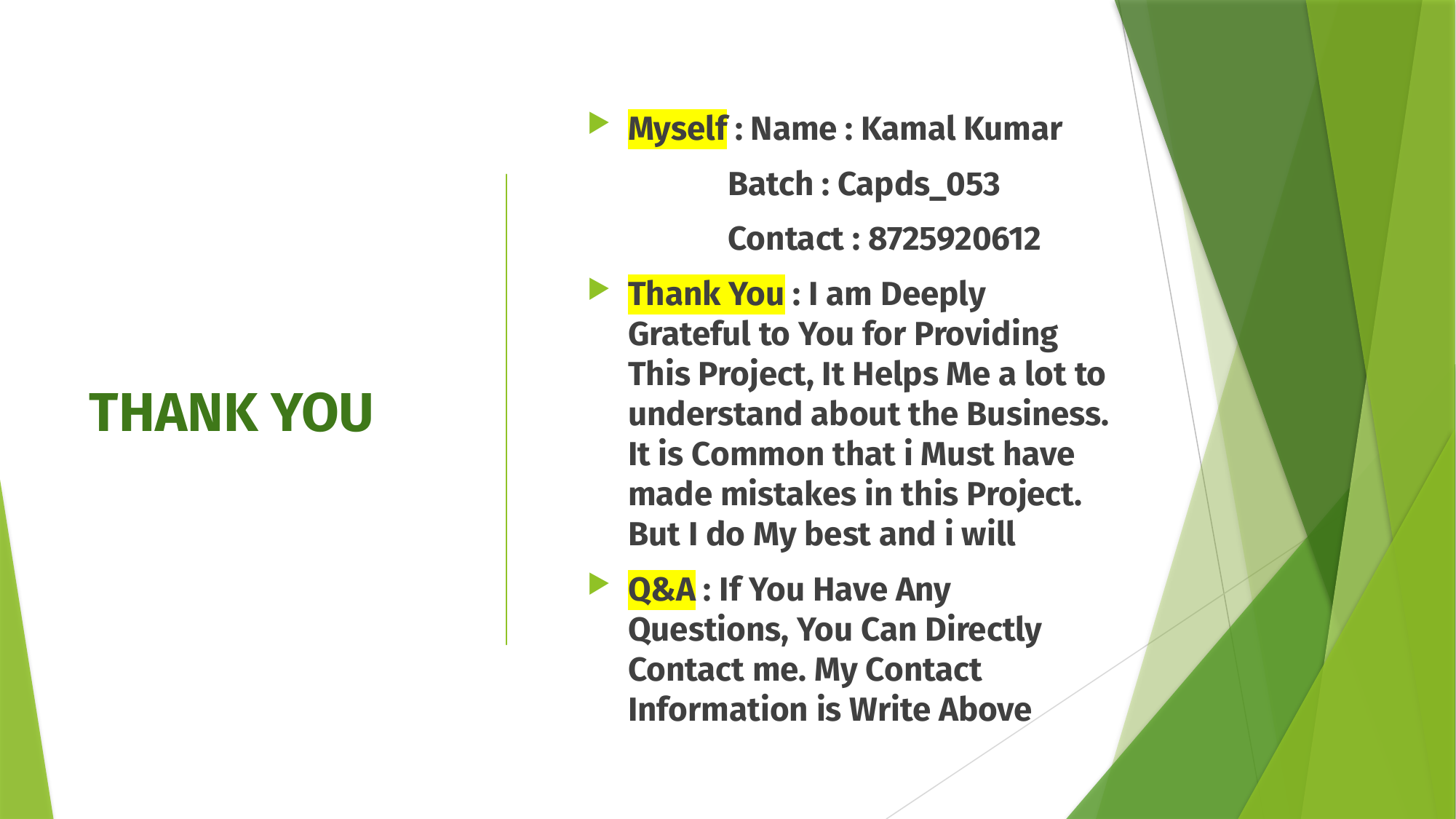

Myself : Name : Kamal Kumar
                  Batch : Capds_053
                  Contact : 8725920612
Thank You : I am Deeply Grateful to You for Providing This Project, It Helps Me a lot to understand about the Business. It is Common that i Must have made mistakes in this Project. But I do My best and i will
Q&A : If You Have Any Questions, You Can Directly Contact me. My Contact Information is Write Above
# THANK YOU